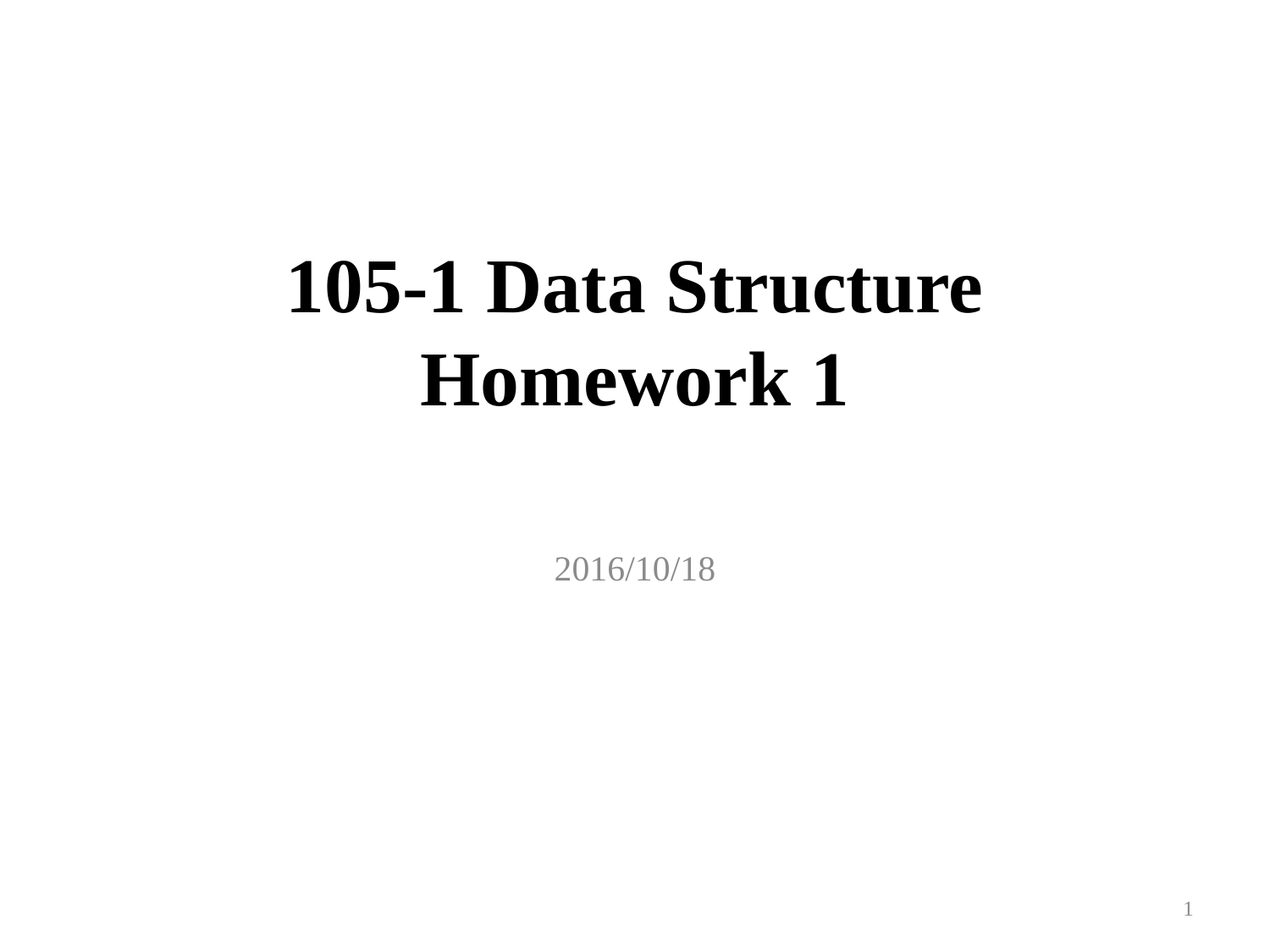

# 105-1 Data Structure Homework 1
2016/10/18

1